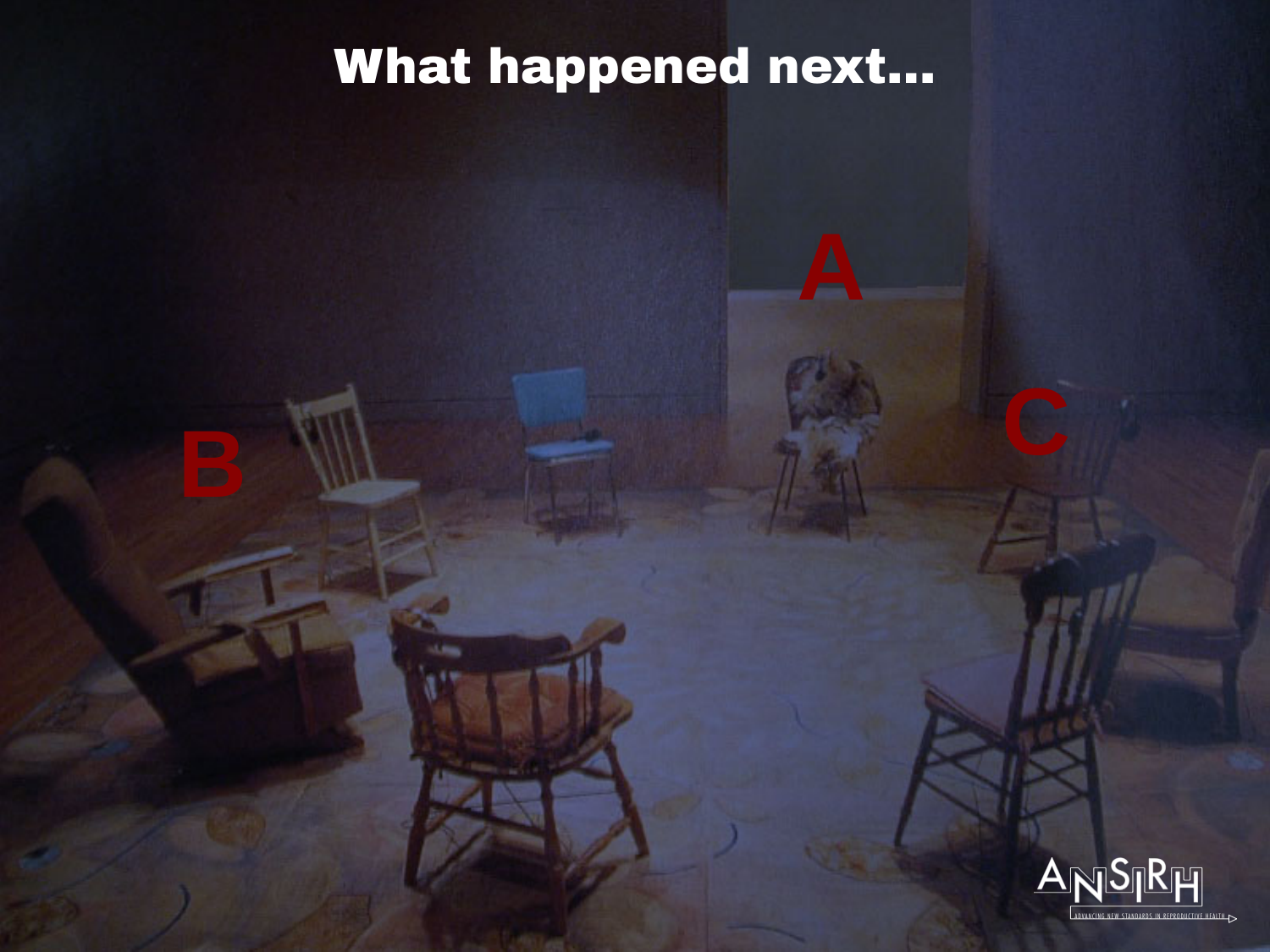

# What happened next…
A
C
B